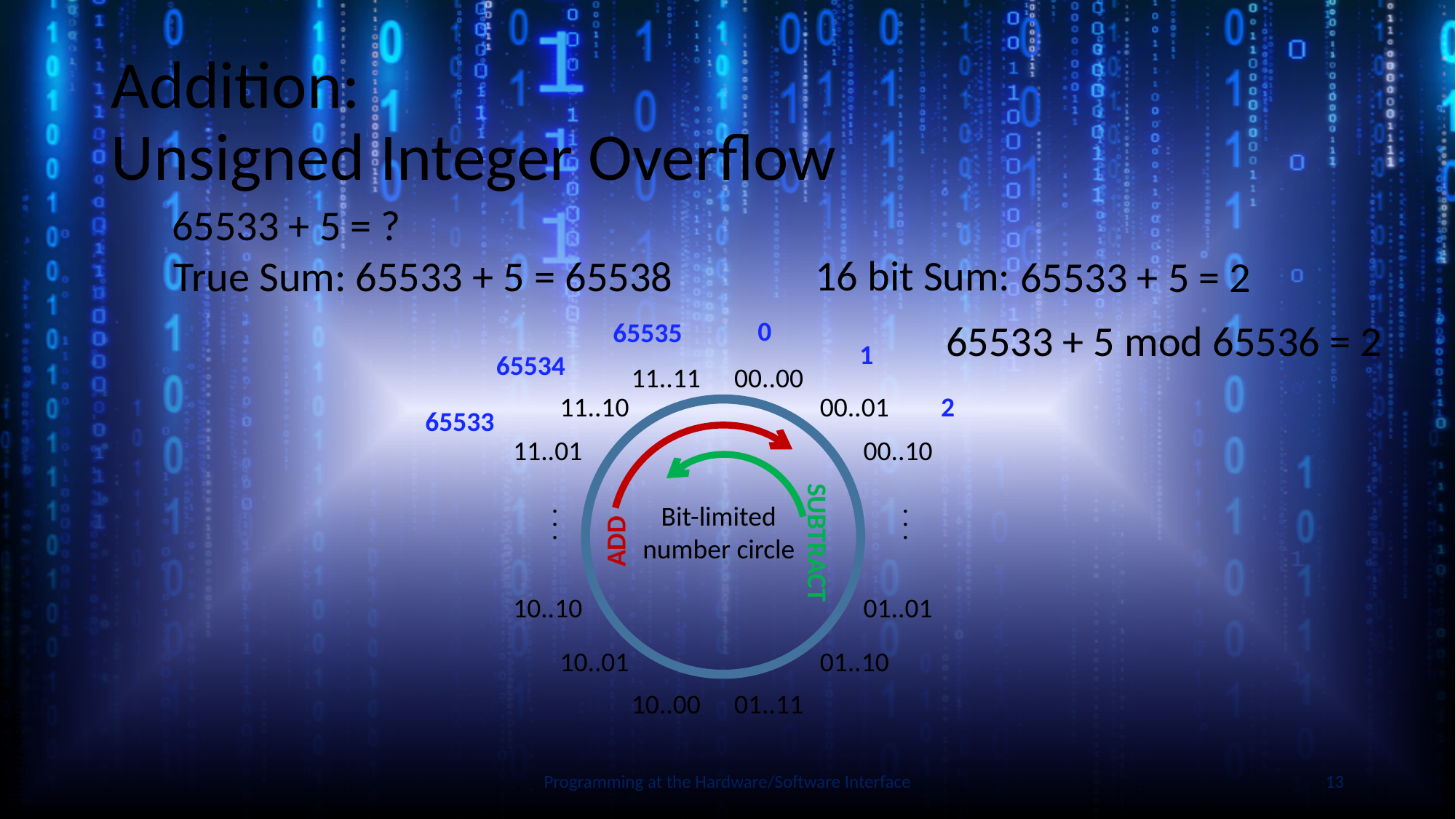

# Addition: Unsigned Integer Overflow
65533 + 5 = ?
16 bit Sum:
True Sum: 65533 + 5 = 65538
65533 + 5 = 2
0
65533 + 5 mod 65536 = 2
65535
1
65534
11..11
00..00
11..10
00..01

11..01
00..10
Bit-limited
number circle
. . .
. . .
10..10
01..01
10..01
01..10
10..00
01..11
2
65533

Slide by Bohn
ADD
SUBTRACT
Programming at the Hardware/Software Interface
13